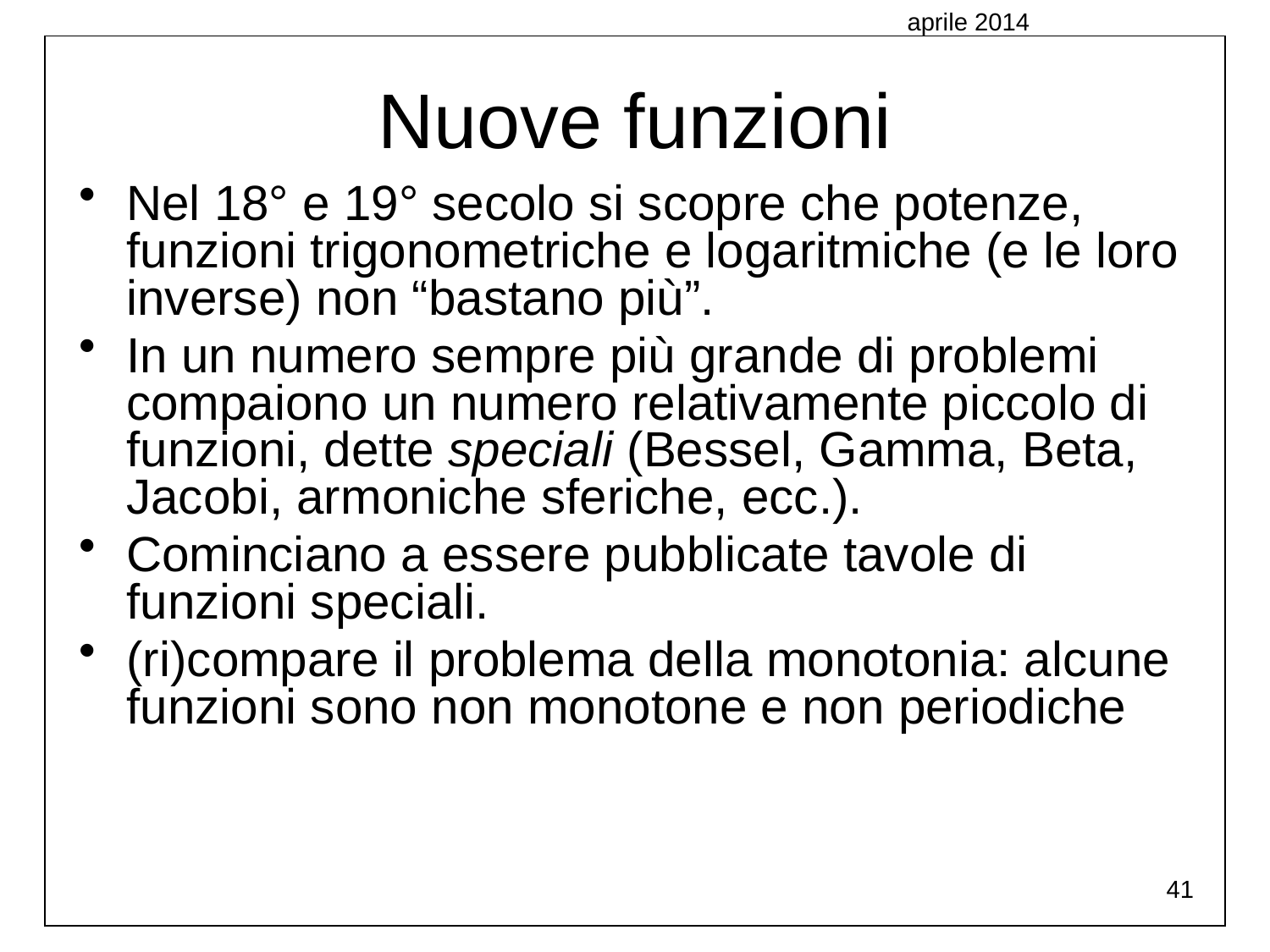

Nuove funzioni
aprile 2014

Nel 18° e 19° secolo si scopre che potenze, funzioni trigonometriche e logaritmiche (e le loro inverse) non “bastano più”.
In un numero sempre più grande di problemi compaiono un numero relativamente piccolo di funzioni, dette speciali (Bessel, Gamma, Beta, Jacobi, armoniche sferiche, ecc.).
Cominciano a essere pubblicate tavole di funzioni speciali.
(ri)compare il problema della monotonia: alcune funzioni sono non monotone e non periodiche

41